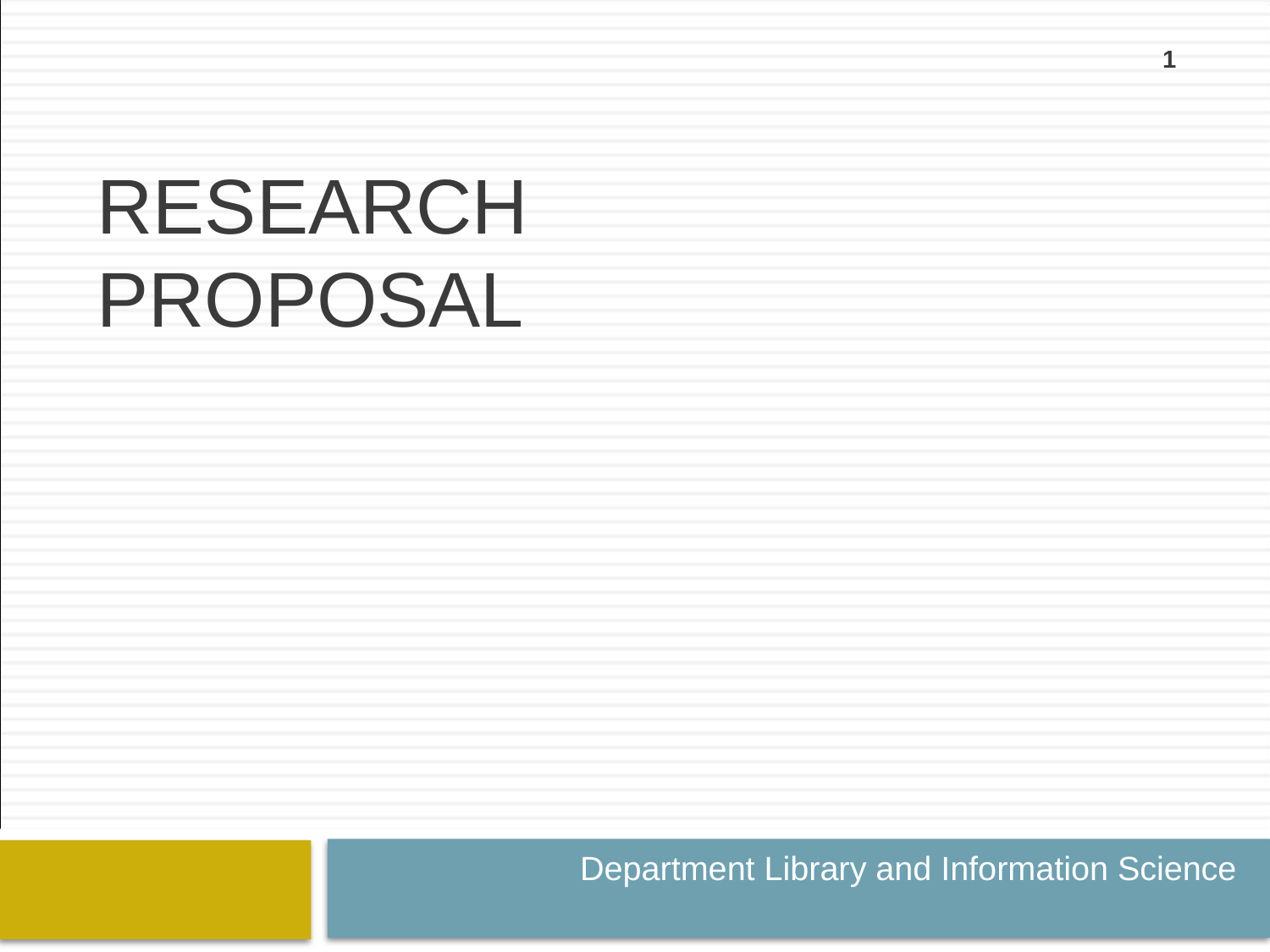

1
Research Proposal
Department Library and Information Science